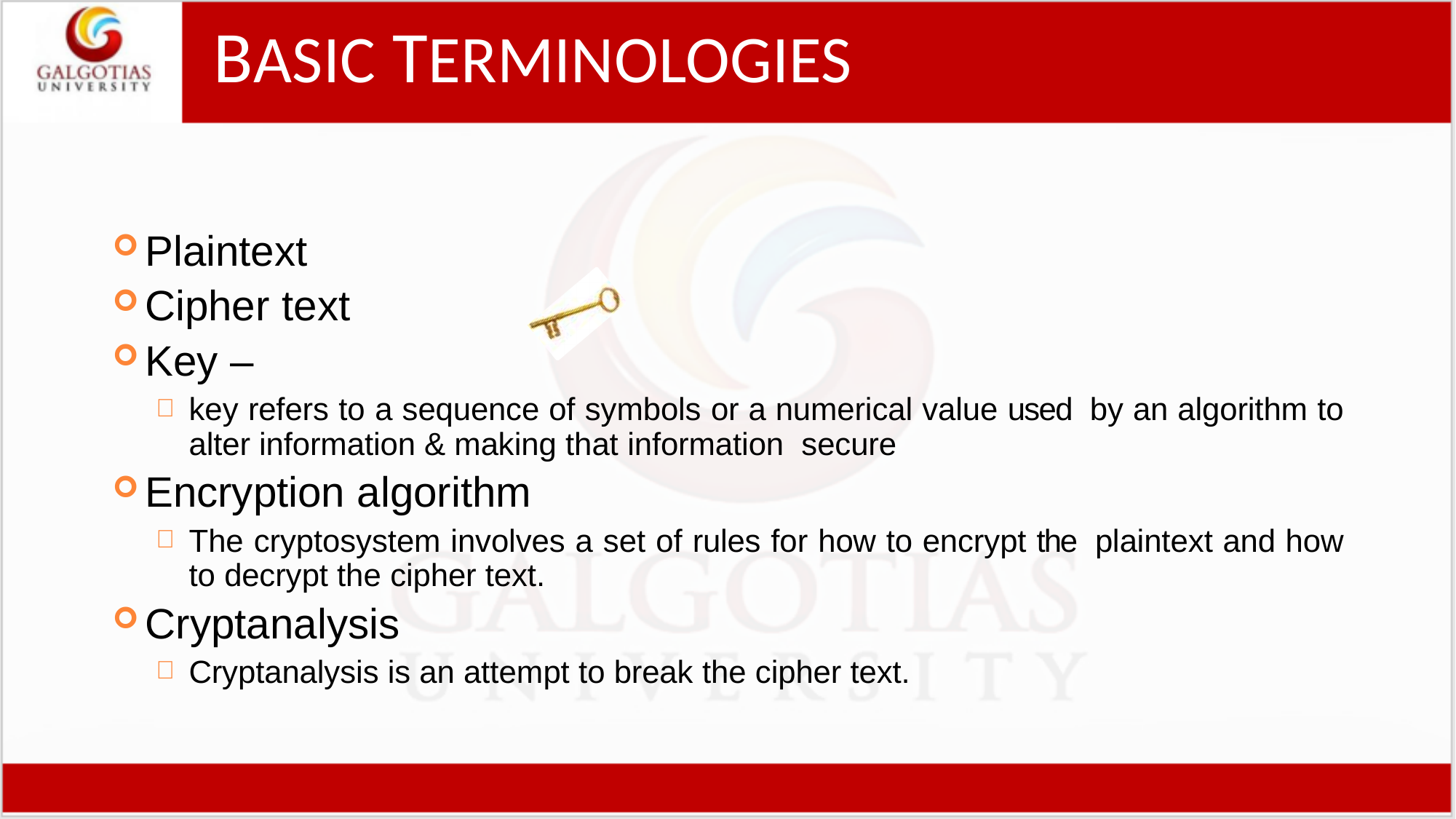

# BASIC TERMINOLOGIES
Plaintext
Cipher text
Key –
key refers to a sequence of symbols or a numerical value used  by an algorithm to alter information & making that information  secure
Encryption algorithm
The cryptosystem involves a set of rules for how to encrypt the  plaintext and how to decrypt the cipher text.
Cryptanalysis
Cryptanalysis is an attempt to break the cipher text.